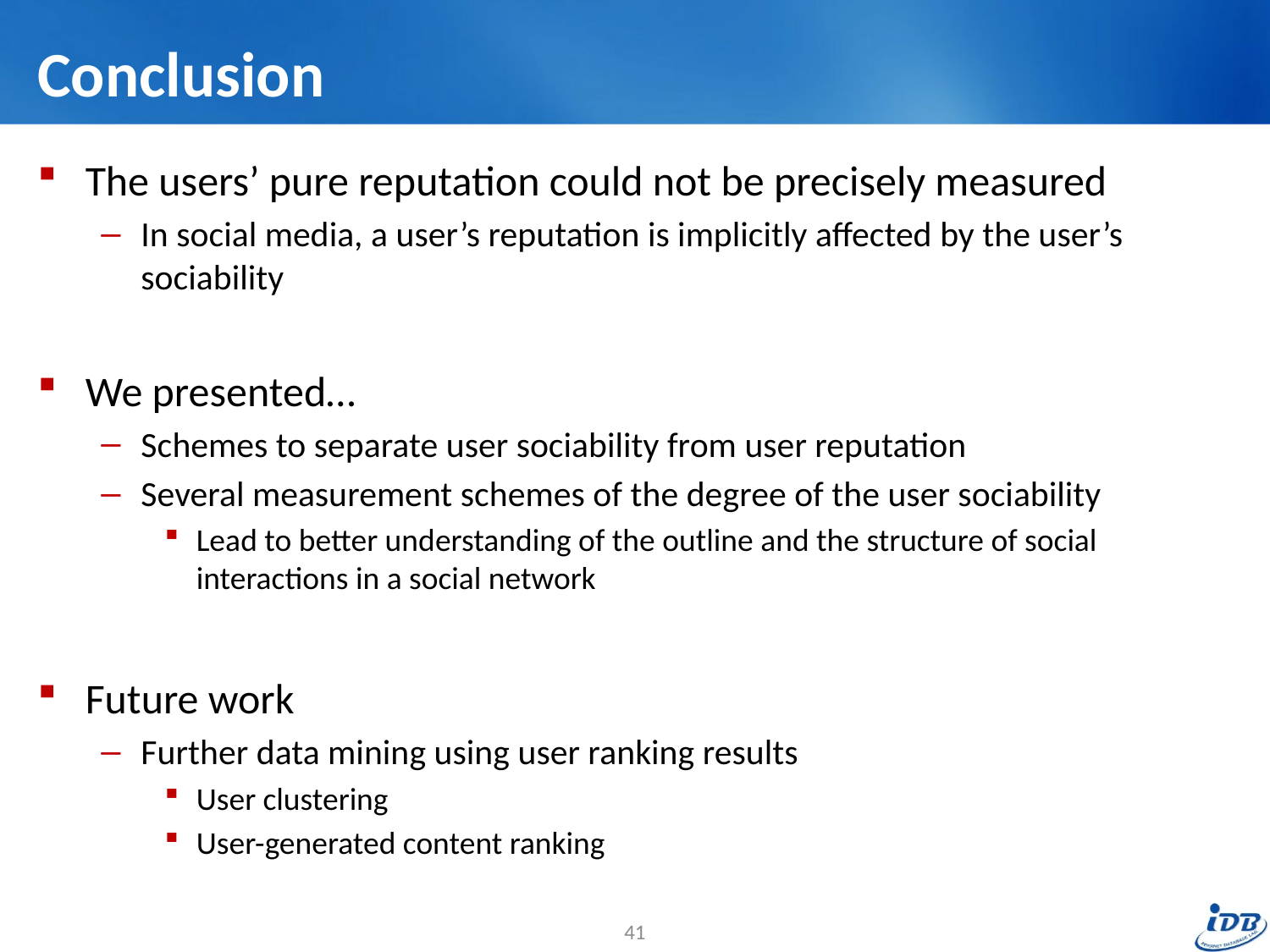

# Conclusion
The users’ pure reputation could not be precisely measured
In social media, a user’s reputation is implicitly affected by the user’s sociability

We presented…
Schemes to separate user sociability from user reputation
Several measurement schemes of the degree of the user sociability
Lead to better understanding of the outline and the structure of social interactions in a social network

Future work
Further data mining using user ranking results
User clustering
User-generated content ranking

41